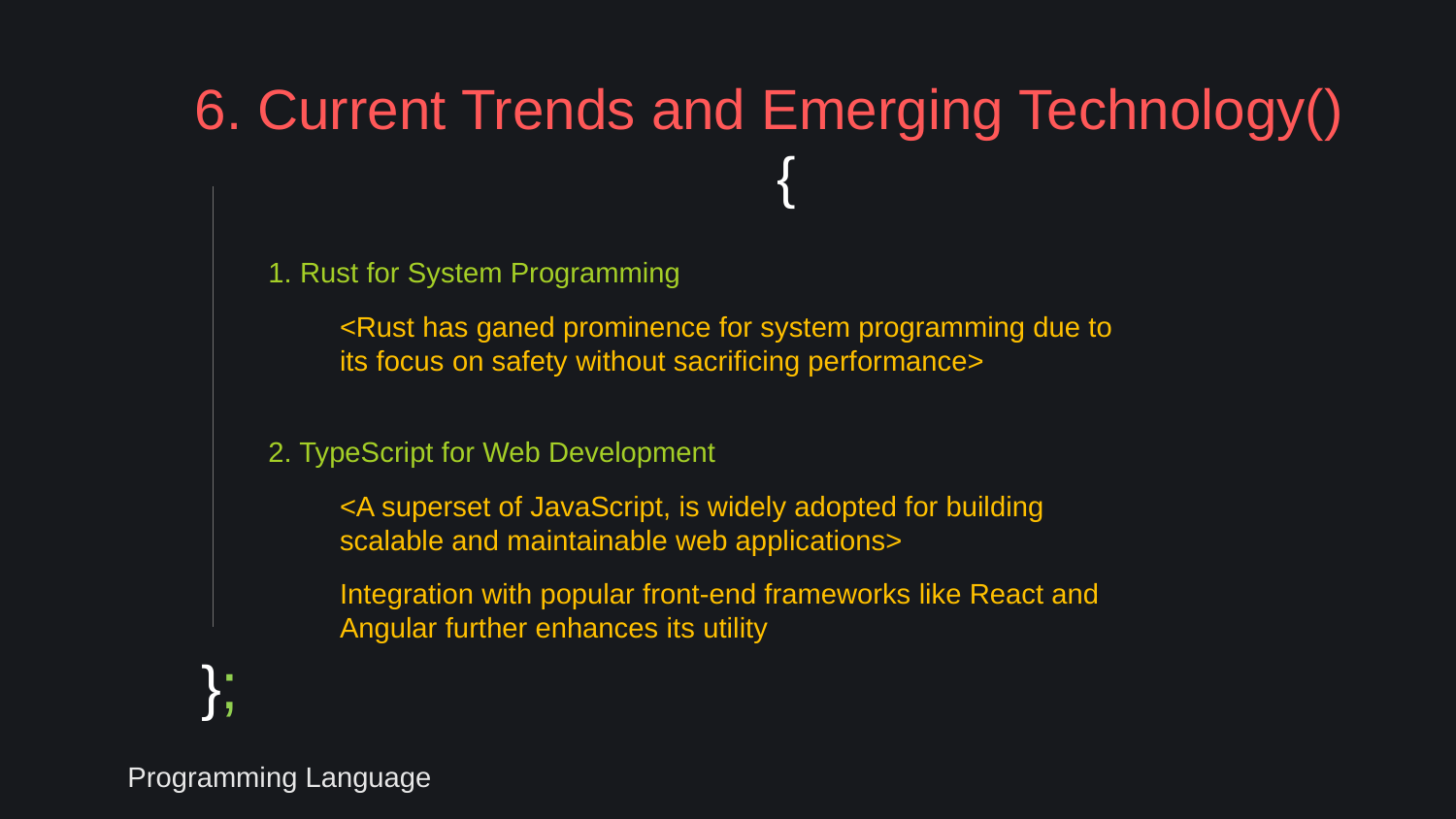

# 6. Current Trends and Emerging Technology()					{
};
1. Rust for System Programming
<Rust has ganed prominence for system programming due to its focus on safety without sacrificing performance>

2. TypeScript for Web Development
<A superset of JavaScript, is widely adopted for building scalable and maintainable web applications>
Integration with popular front-end frameworks like React and Angular further enhances its utility

Programming Language